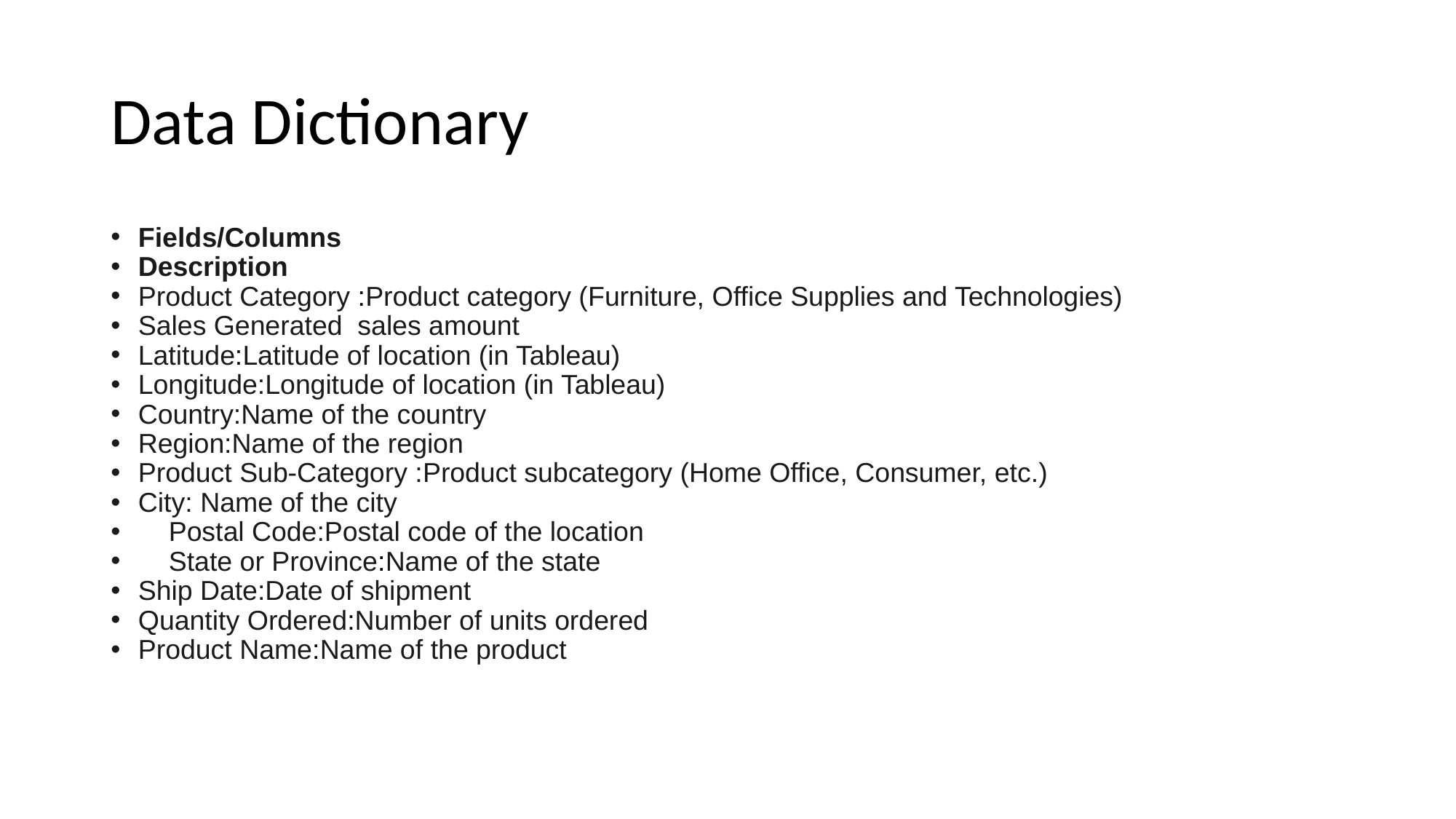

# Data Dictionary
Fields/Columns
Description
Product Category :Product category (Furniture, Office Supplies and Technologies)
Sales Generated  sales amount
Latitude:Latitude of location (in Tableau)
Longitude:Longitude of location (in Tableau)
Country:Name of the country
Region:Name of the region
Product Sub-Category :Product subcategory (Home Office, Consumer, etc.)
City: Name of the city
    Postal Code:Postal code of the location
    State or Province:Name of the state
Ship Date:Date of shipment
Quantity Ordered:Number of units ordered
Product Name:Name of the product